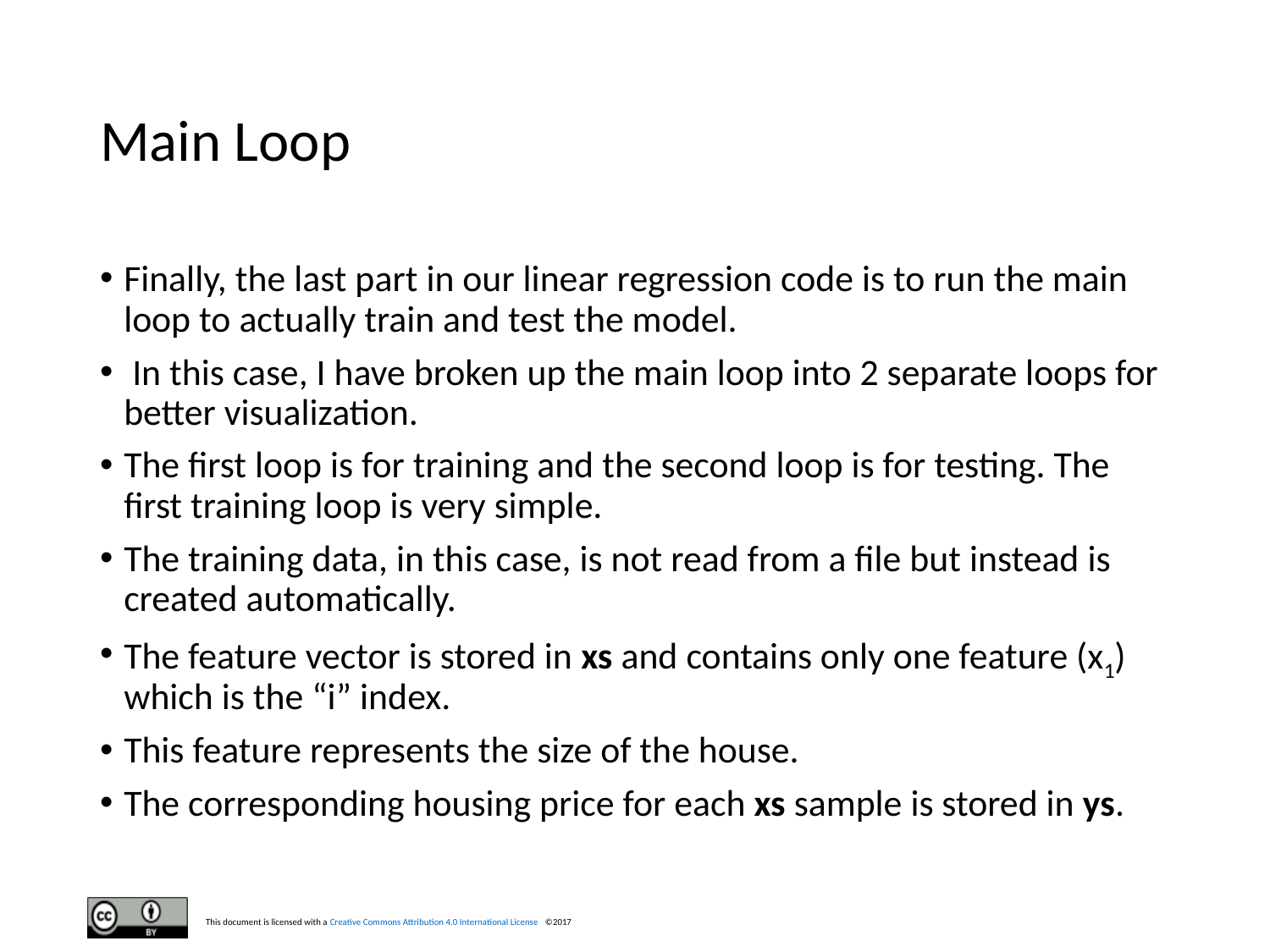

# Main Loop
Finally, the last part in our linear regression code is to run the main loop to actually train and test the model.
 In this case, I have broken up the main loop into 2 separate loops for better visualization.
The first loop is for training and the second loop is for testing. The first training loop is very simple.
The training data, in this case, is not read from a file but instead is created automatically.
The feature vector is stored in xs and contains only one feature (x1) which is the “i” index.
This feature represents the size of the house.
The corresponding housing price for each xs sample is stored in ys.